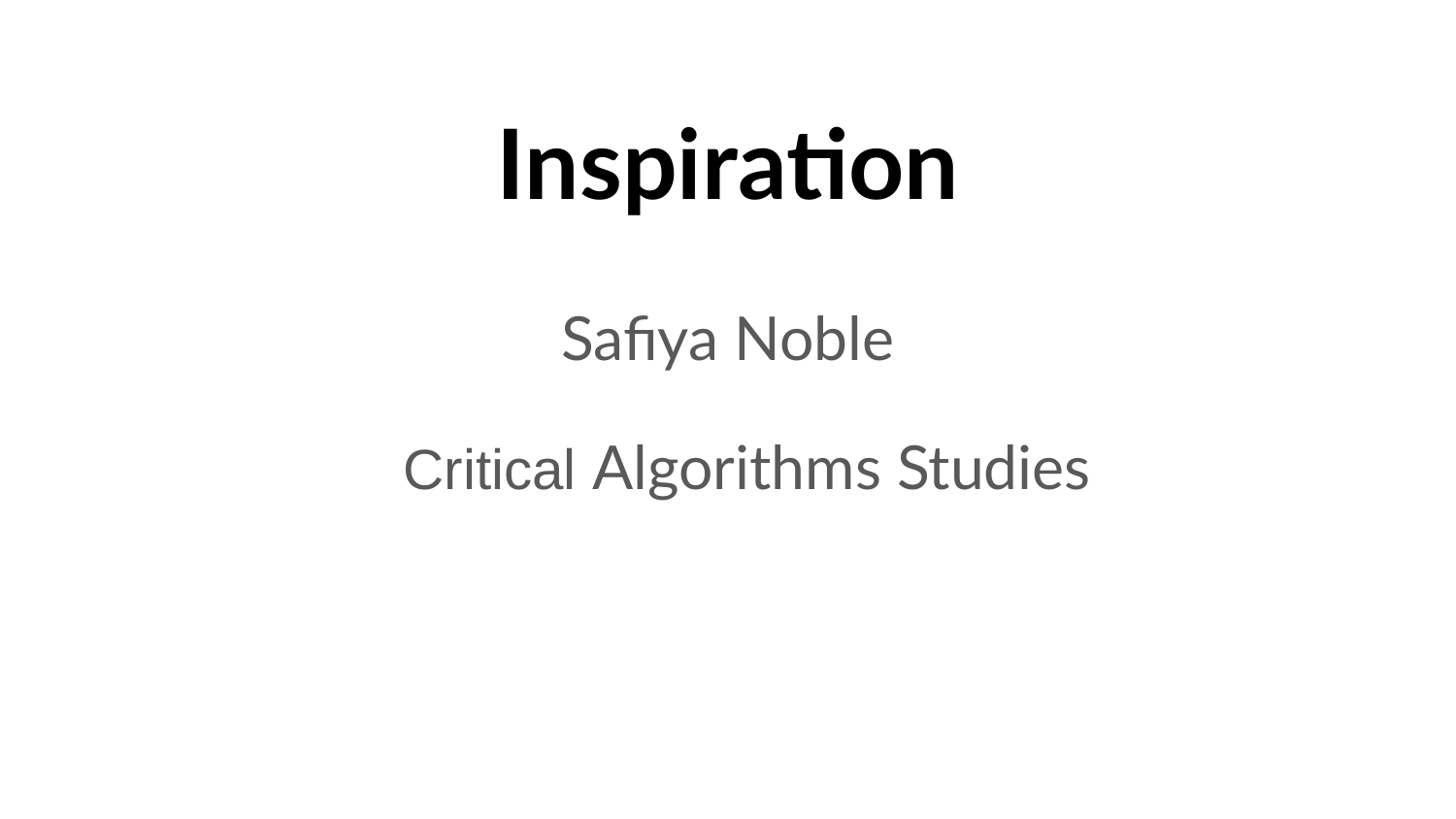

# Inspiration
Safiya Noble

Critical Algorithms Studies